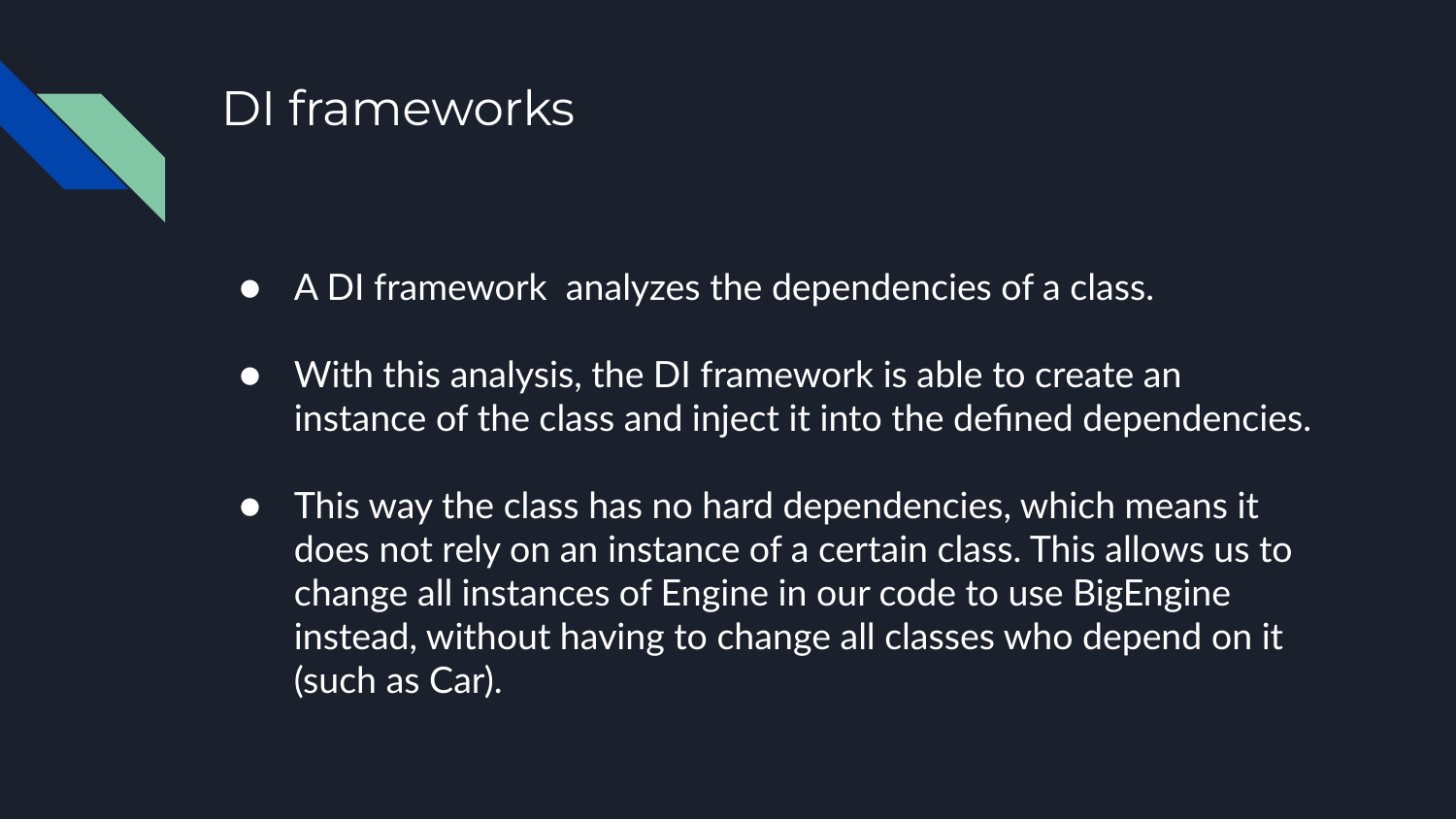

# DI frameworks
A DI framework  analyzes the dependencies of a class.

With this analysis, the DI framework is able to create an instance of the class and inject it into the defined dependencies.

This way the class has no hard dependencies, which means it does not rely on an instance of a certain class. This allows us to change all instances of Engine in our code to use BigEngine instead, without having to change all classes who depend on it (such as Car).